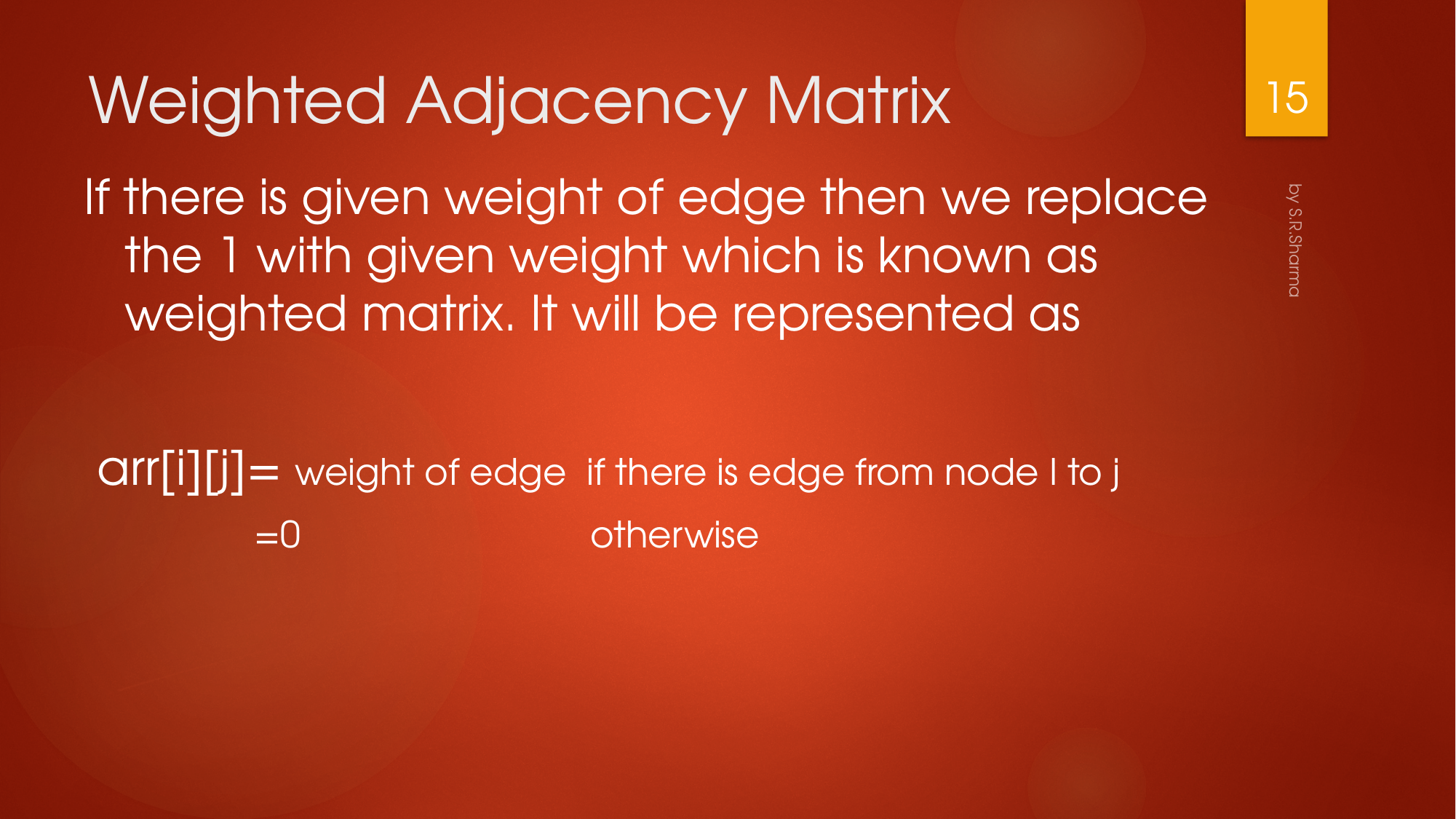

15
# Weighted Adjacency Matrix
If there is given weight of edge then we replace the 1 with given weight which is known as weighted matrix. It will be represented as

 arr[i][j]= weight of edge  if there is edge from node I to j
                 =0                             otherwise
by S.R.Sharma